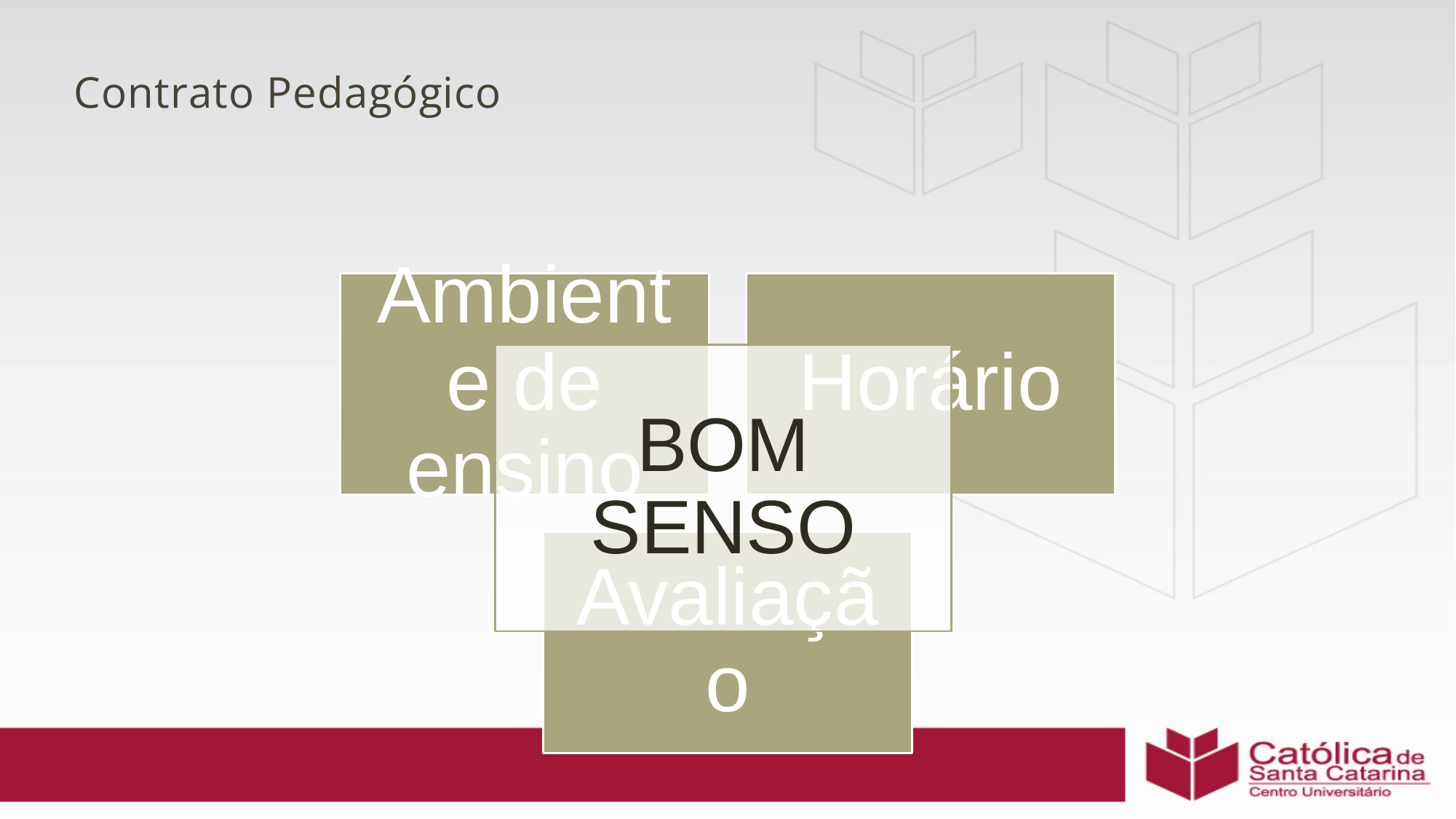

# Contrato Pedagógico
Ambiente de ensino
Horário
Avaliação

BOM SENSO